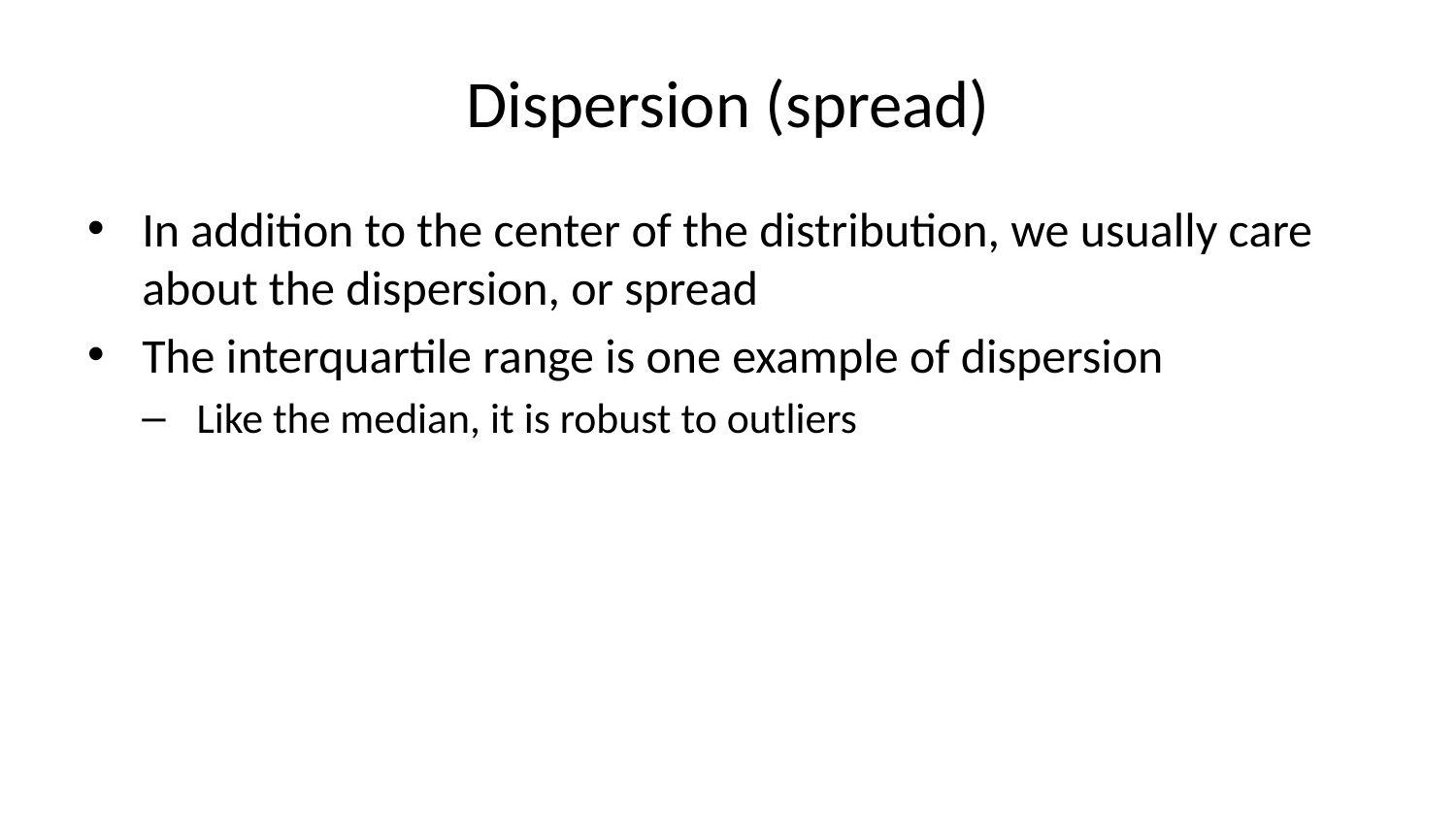

# Dispersion (spread)
In addition to the center of the distribution, we usually care about the dispersion, or spread
The interquartile range is one example of dispersion
Like the median, it is robust to outliers